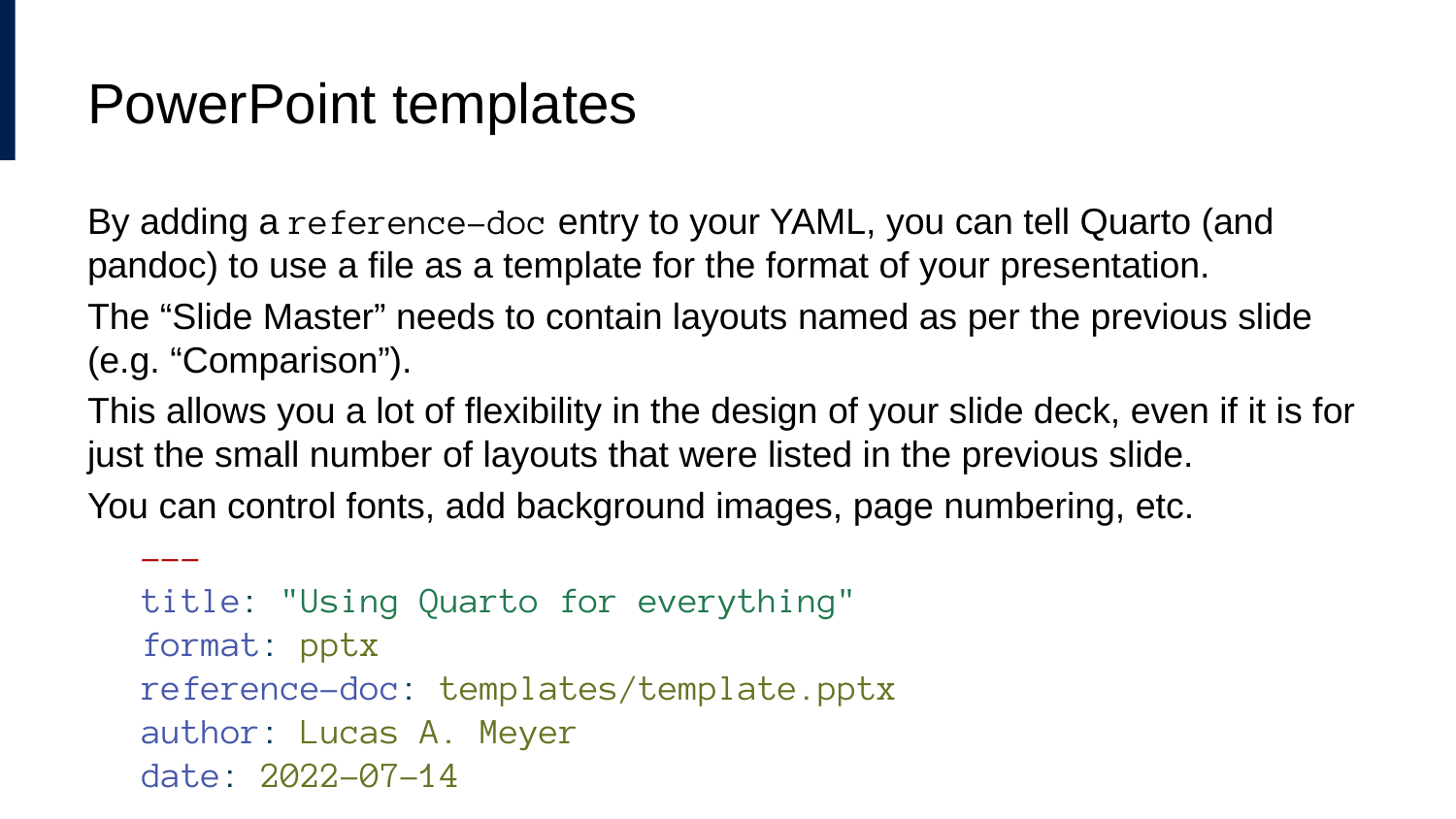

# PowerPoint templates
By adding a reference-doc entry to your YAML, you can tell Quarto (and pandoc) to use a file as a template for the format of your presentation.
The “Slide Master” needs to contain layouts named as per the previous slide (e.g. “Comparison”).
This allows you a lot of flexibility in the design of your slide deck, even if it is for just the small number of layouts that were listed in the previous slide.
You can control fonts, add background images, page numbering, etc.
---
title: "Using Quarto for everything"
format: pptx
reference-doc: templates/template.pptx
author: Lucas A. Meyer
date: 2022-07-14
---